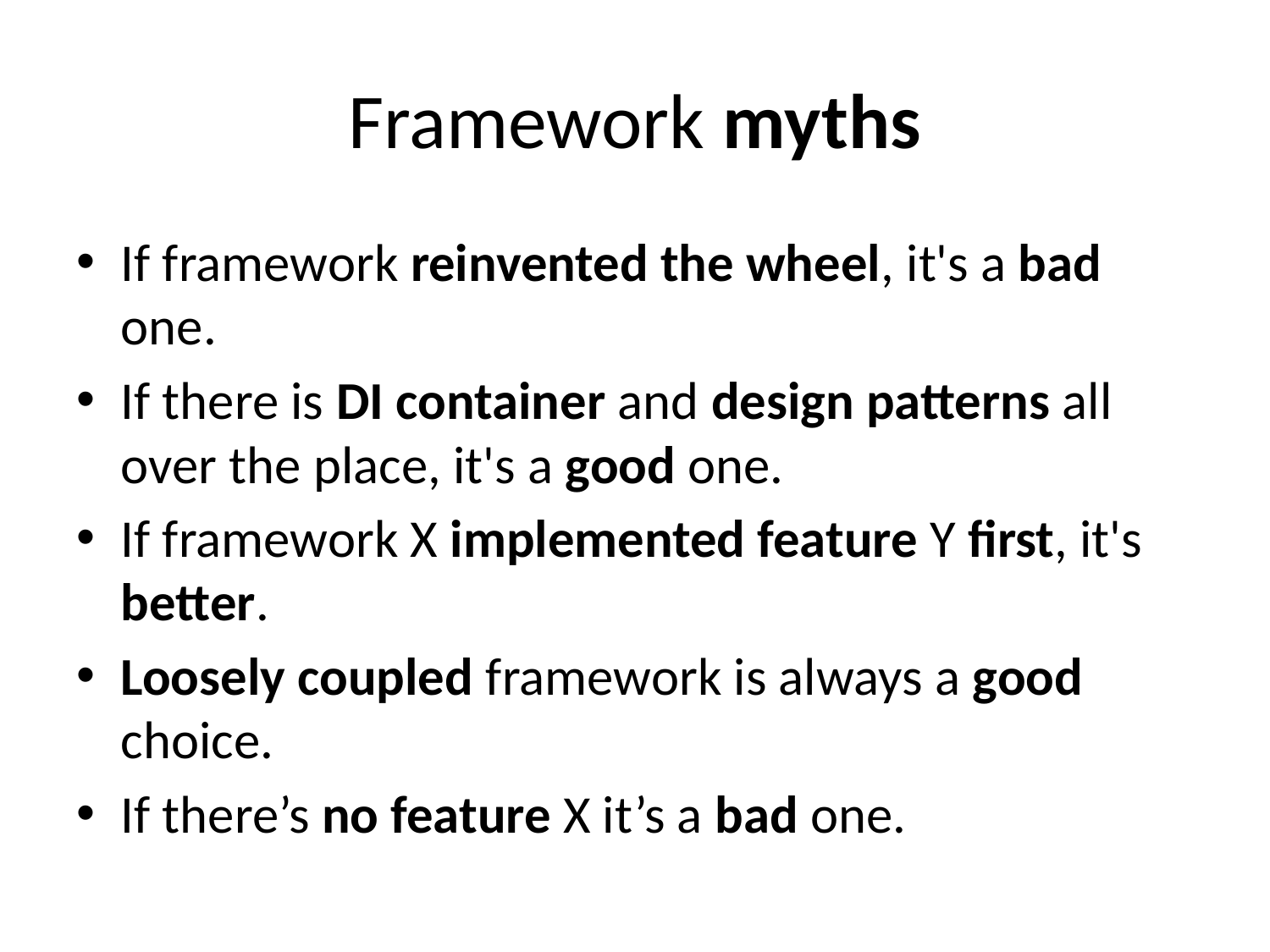

# Framework myths
If framework reinvented the wheel, it's a bad one.
If there is DI container and design patterns all over the place, it's a good one.
If framework X implemented feature Y first, it's better.
Loosely coupled framework is always a good choice.
If there’s no feature X it’s a bad one.